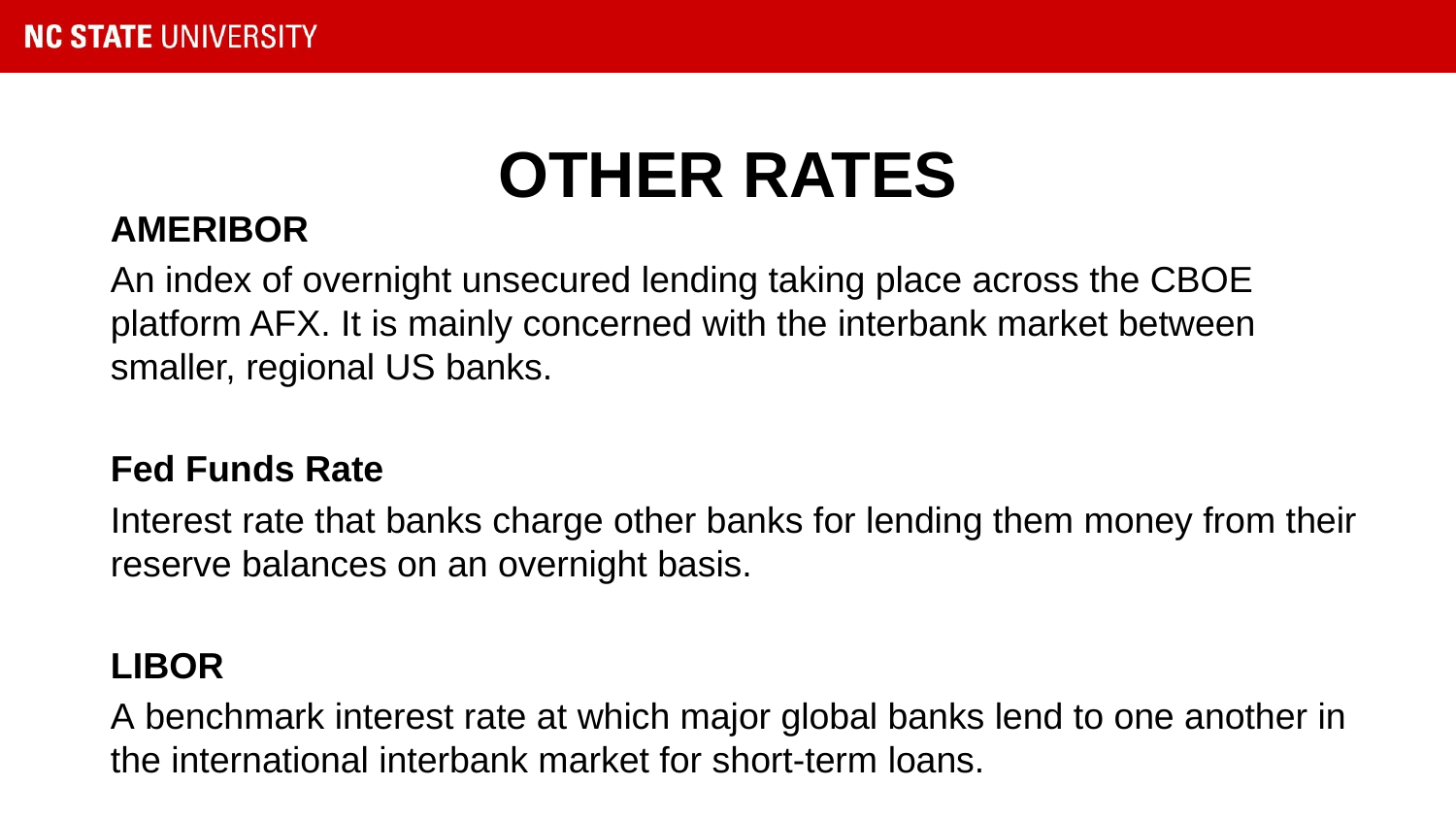

# OTHER RATES
AMERIBOR
An index of overnight unsecured lending taking place across the CBOE platform AFX. It is mainly concerned with the interbank market between smaller, regional US banks.

Fed Funds Rate
Interest rate that banks charge other banks for lending them money from their reserve balances on an overnight basis.

LIBOR
A benchmark interest rate at which major global banks lend to one another in the international interbank market for short-term loans.